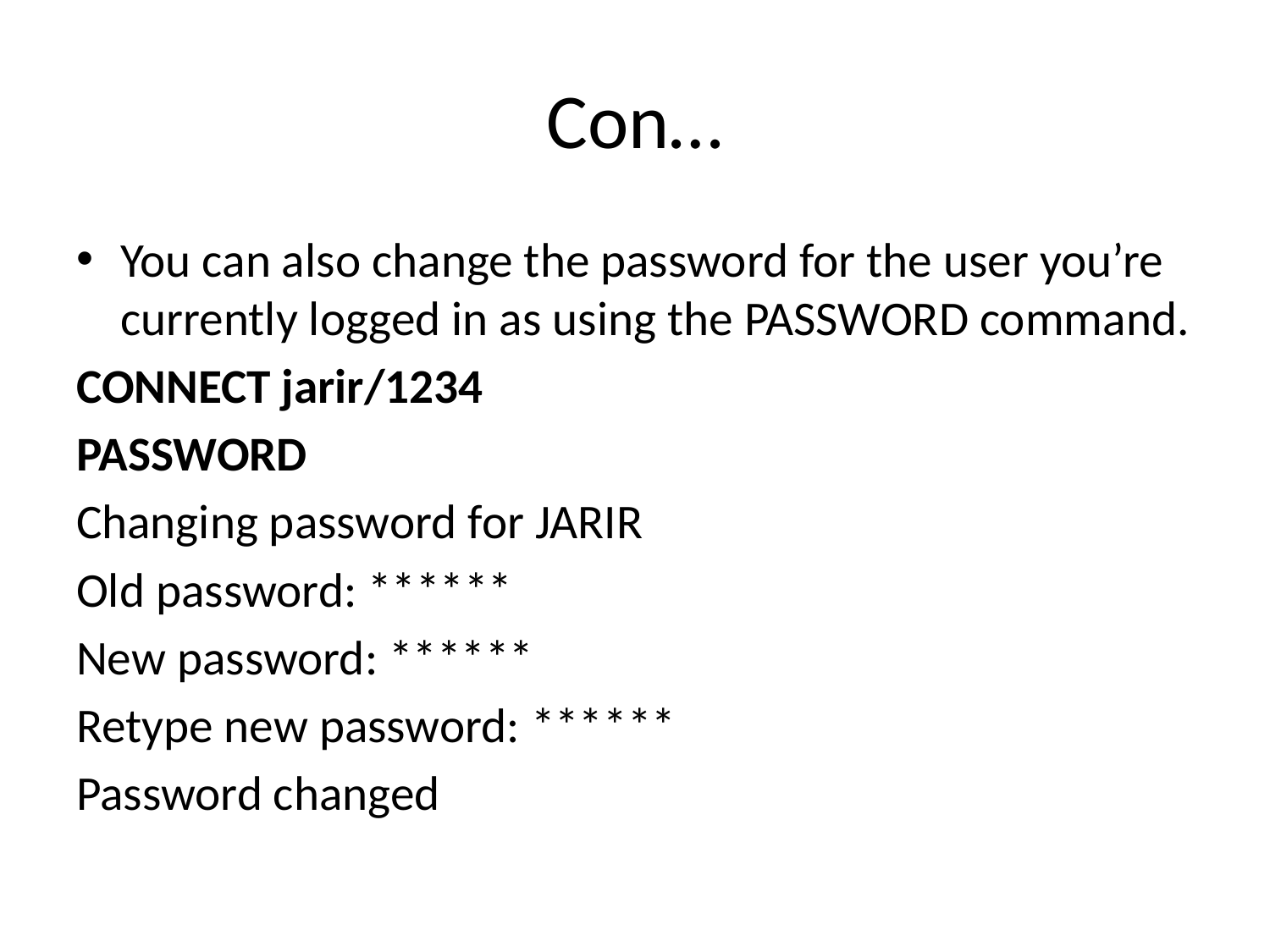

# Con…
You can also change the password for the user you’re currently logged in as using the PASSWORD command.
CONNECT jarir/1234
PASSWORD
Changing password for JARIR
Old password: ******
New password: ******
Retype new password: ******
Password changed